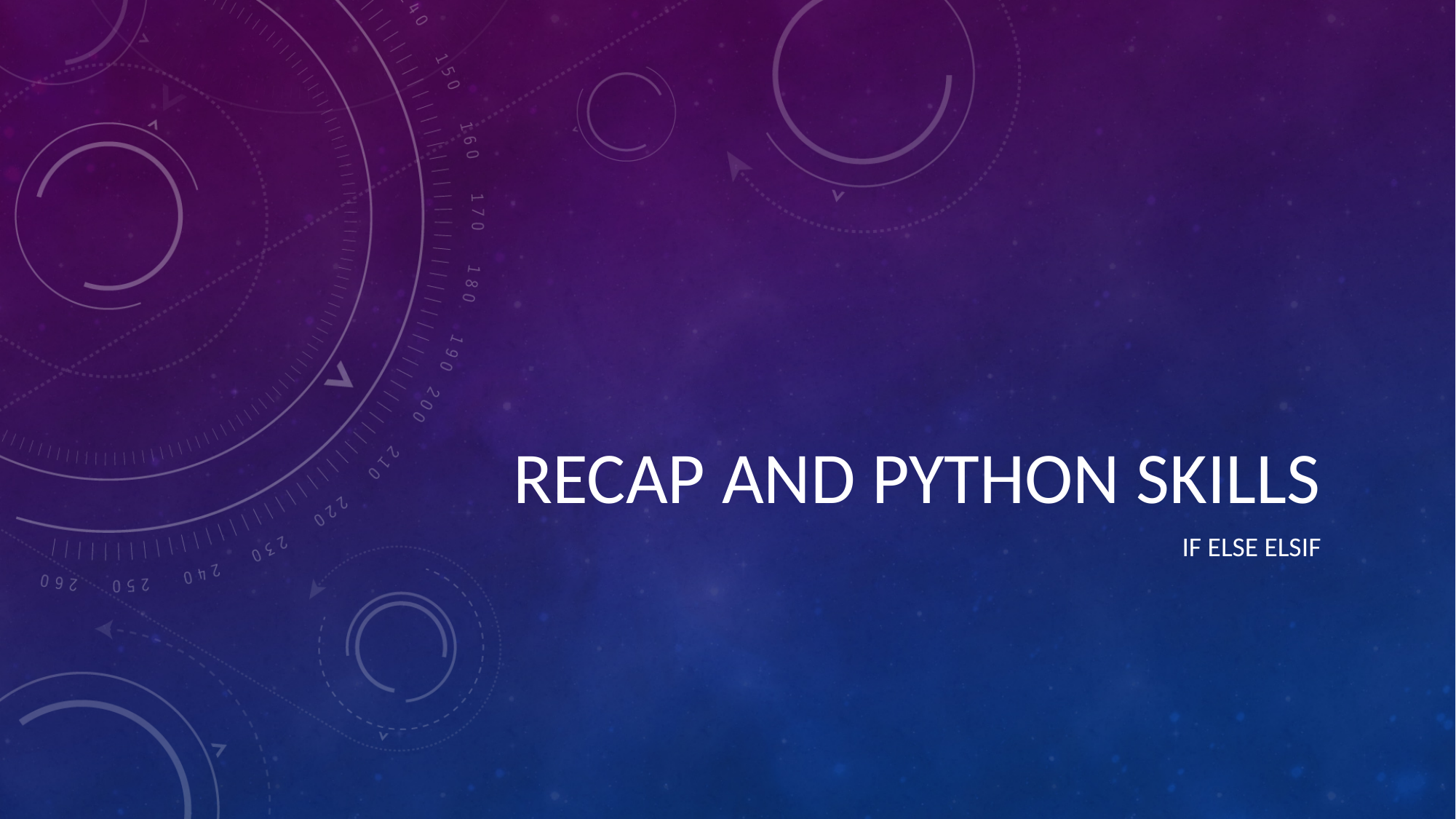

# Recap and Python skills
If else elsif